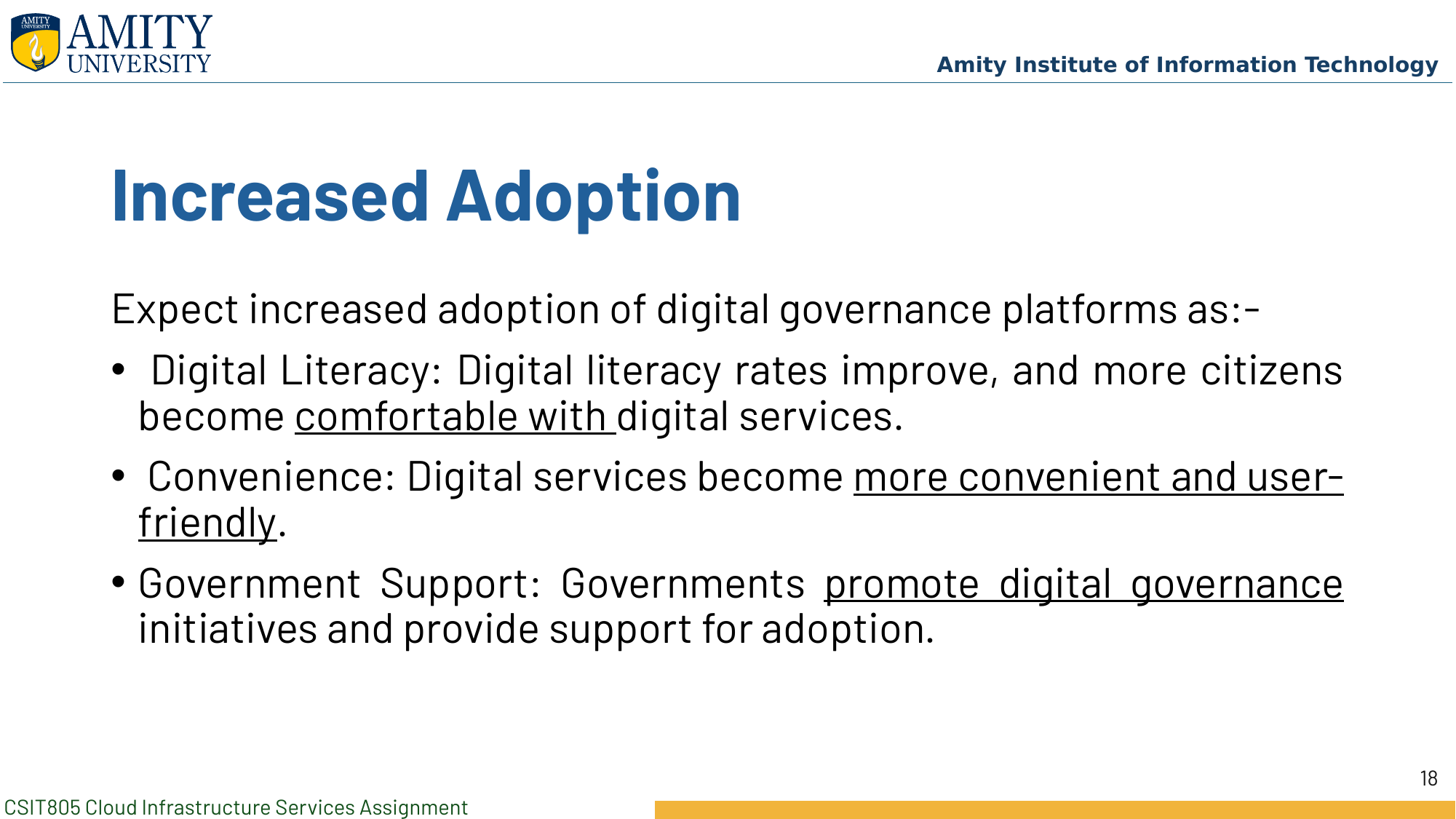

# Increased Adoption
Expect increased adoption of digital governance platforms as:-
 Digital Literacy: Digital literacy rates improve, and more citizens become comfortable with digital services.
 Convenience: Digital services become more convenient and user-friendly.
Government Support: Governments promote digital governance initiatives and provide support for adoption.
18